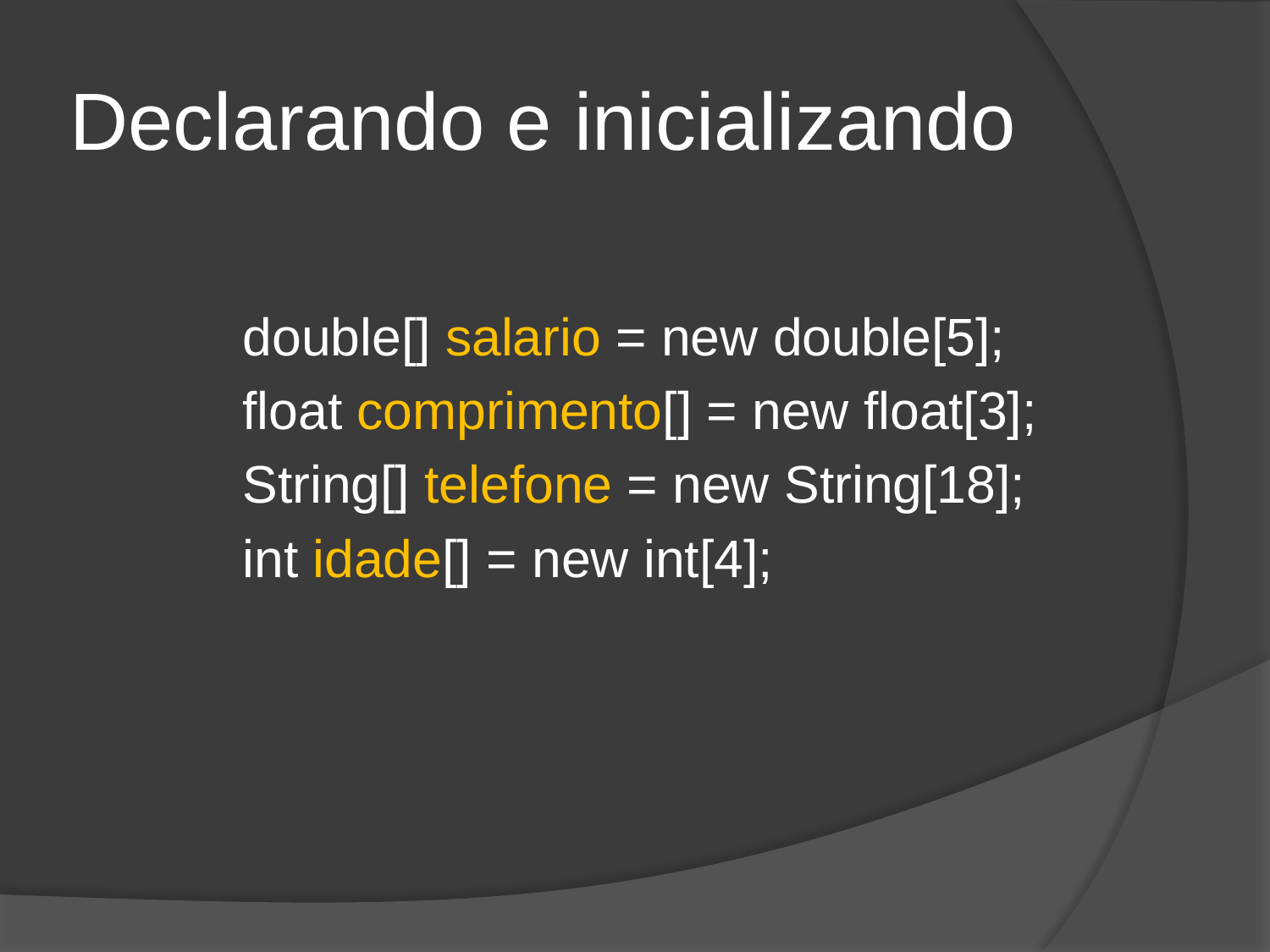

# Declarando e inicializando
double[] salario = new double[5];
float comprimento[] = new float[3];
String[] telefone = new String[18];
int idade[] = new int[4];